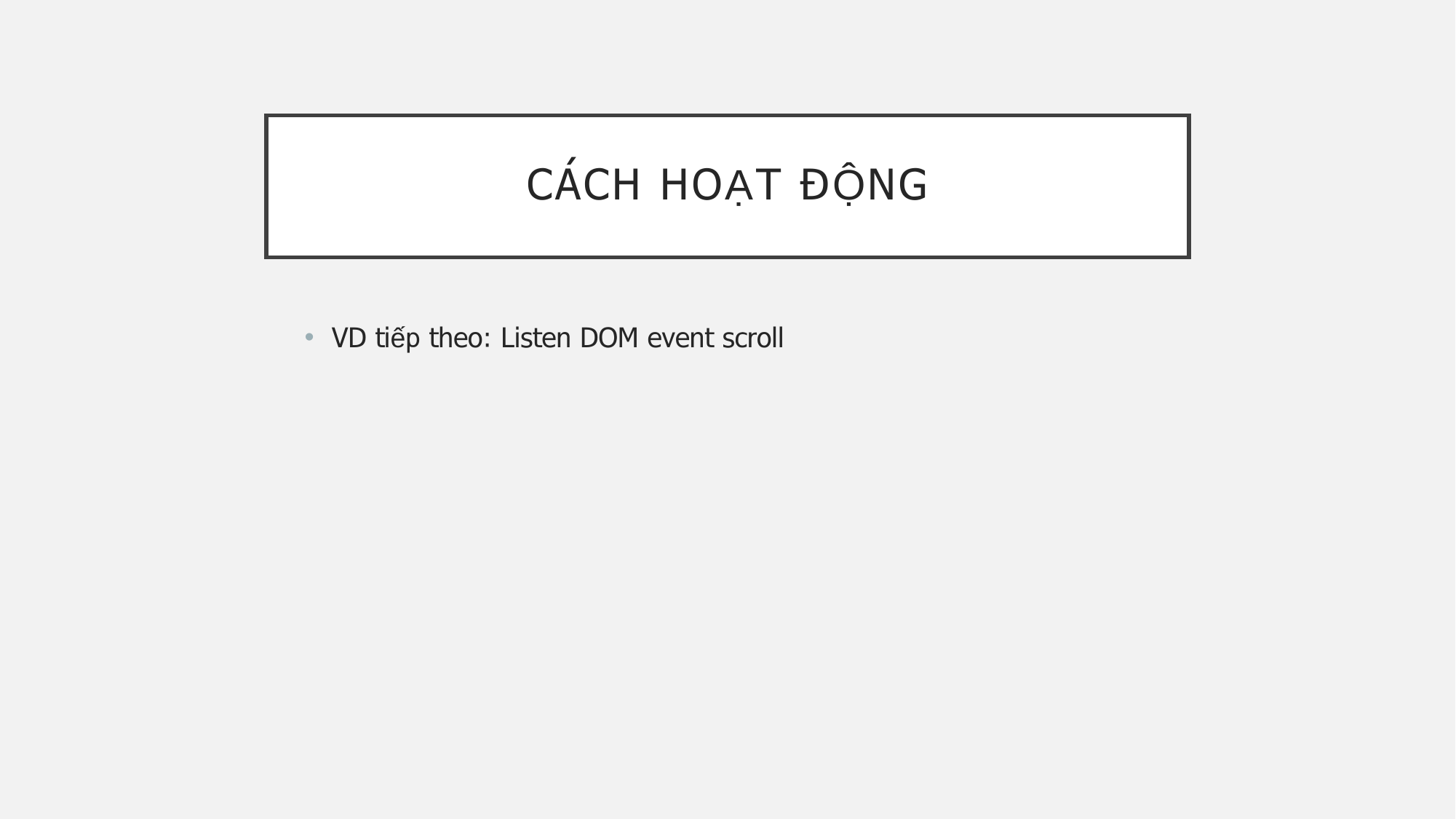

# Cách hoạt động
VD tiếp theo: Listen DOM event scroll